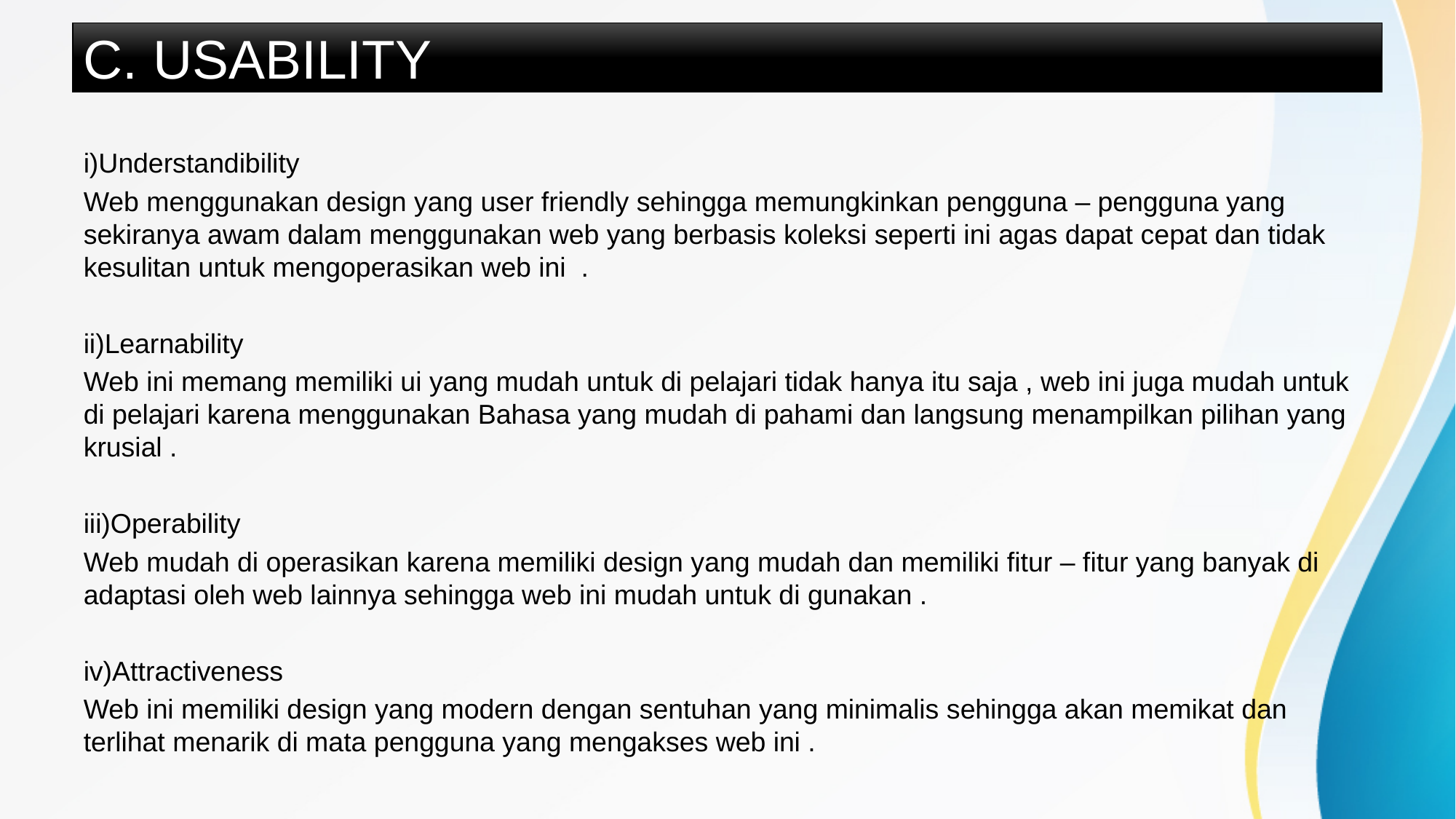

# C. USABILITY
i)Understandibility
Web menggunakan design yang user friendly sehingga memungkinkan pengguna – pengguna yang sekiranya awam dalam menggunakan web yang berbasis koleksi seperti ini agas dapat cepat dan tidak kesulitan untuk mengoperasikan web ini  .

ii)Learnability
Web ini memang memiliki ui yang mudah untuk di pelajari tidak hanya itu saja , web ini juga mudah untuk di pelajari karena menggunakan Bahasa yang mudah di pahami dan langsung menampilkan pilihan yang krusial .

iii)Operability
Web mudah di operasikan karena memiliki design yang mudah dan memiliki fitur – fitur yang banyak di adaptasi oleh web lainnya sehingga web ini mudah untuk di gunakan .

iv)Attractiveness
Web ini memiliki design yang modern dengan sentuhan yang minimalis sehingga akan memikat dan terlihat menarik di mata pengguna yang mengakses web ini .